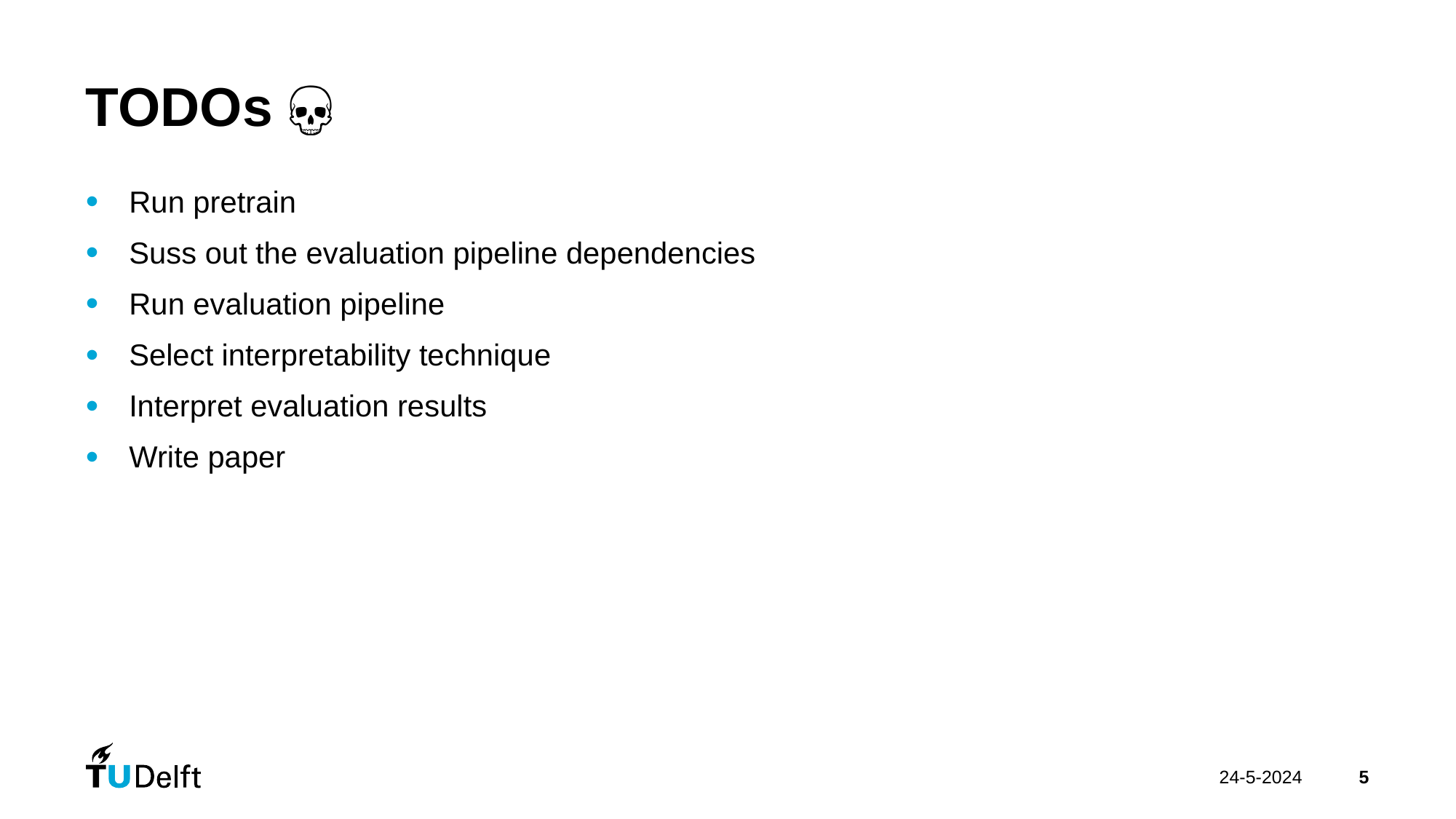

# TODOs 💀
Run pretrain
Suss out the evaluation pipeline dependencies
Run evaluation pipeline
Select interpretability technique
Interpret evaluation results
Write paper
24-5-2024
5